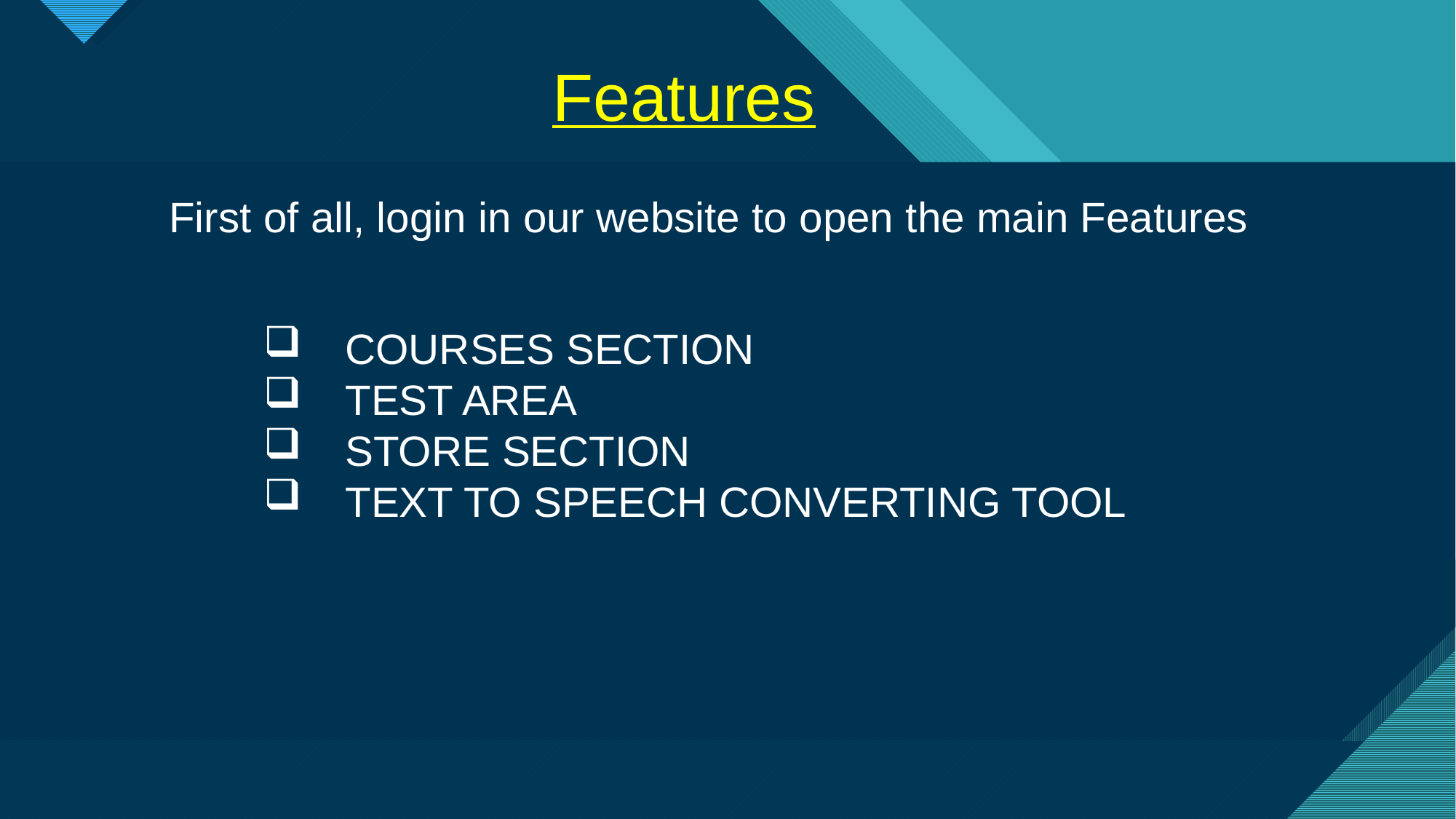

Features
First of all, login in our website to open the main Features
COURSES SECTION
TEST AREA
STORE SECTION
TEXT TO SPEECH CONVERTING TOOL